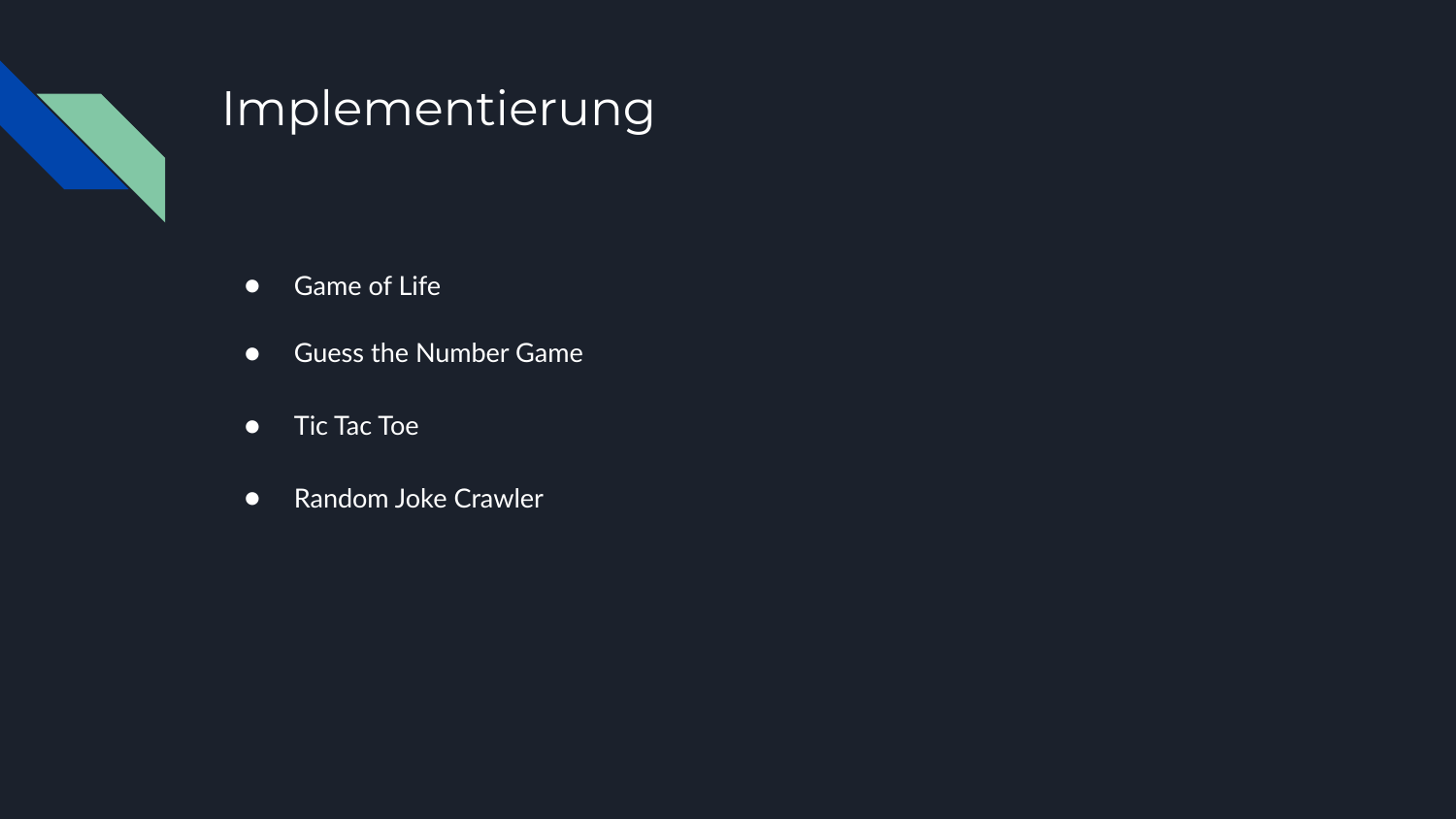

# Implementierung
Game of Life
Guess the Number Game
Tic Tac Toe
Random Joke Crawler